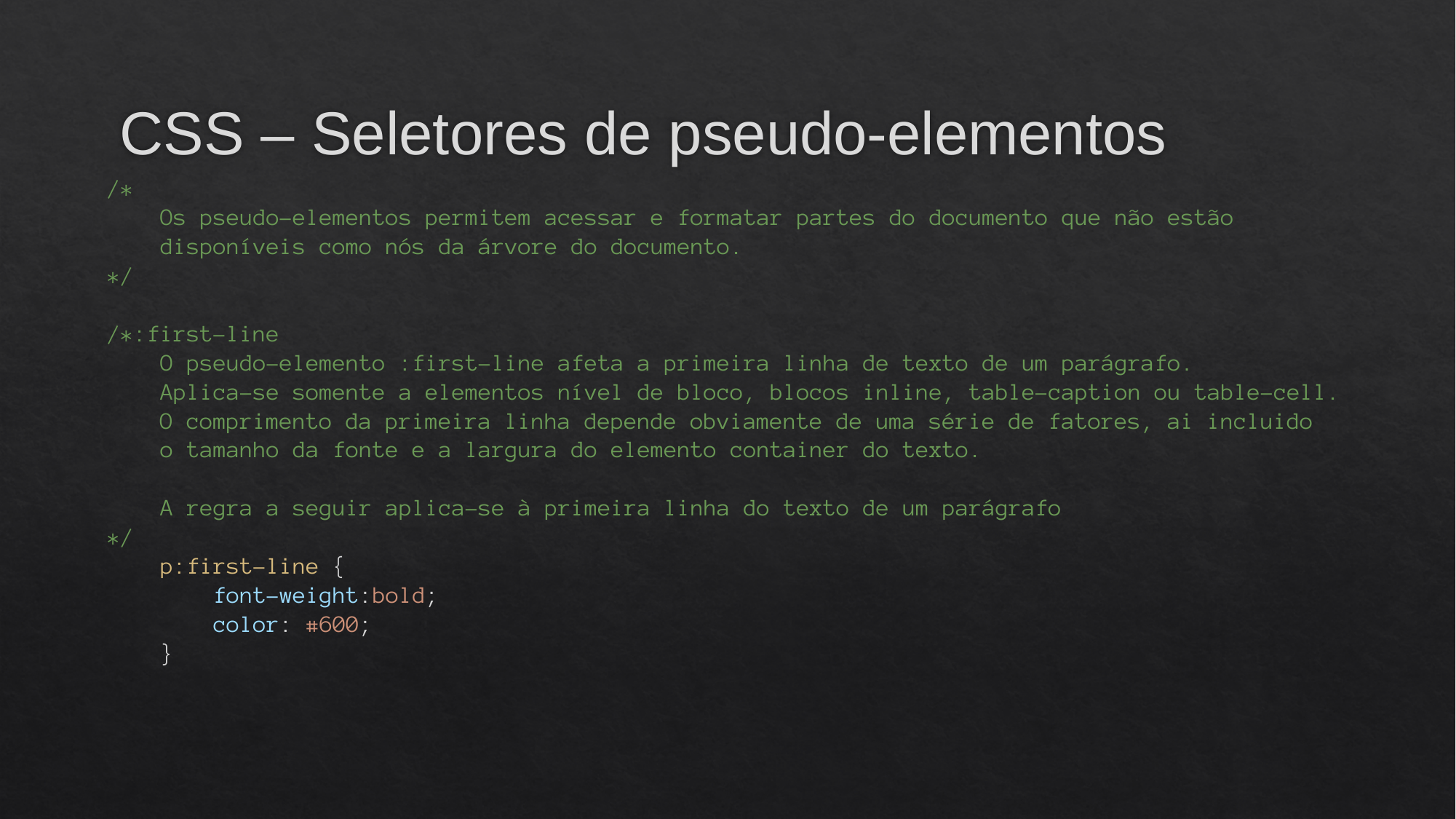

# CSS – Seletores de pseudo-elementos
    /*
        Os pseudo-elementos permitem acessar e formatar partes do documento que não estão
        disponíveis como nós da árvore do documento.
    */
    /*:first-line
        O pseudo-elemento :first-line afeta a primeira linha de texto de um parágrafo.
        Aplica-se somente a elementos nível de bloco, blocos inline, table-caption ou table-cell.
        O comprimento da primeira linha depende obviamente de uma série de fatores, ai incluido
        o tamanho da fonte e a largura do elemento container do texto.
        A regra a seguir aplica-se à primeira linha do texto de um parágrafo
    */
        p:first-line {
            font-weight:bold;
            color: #600;
        }